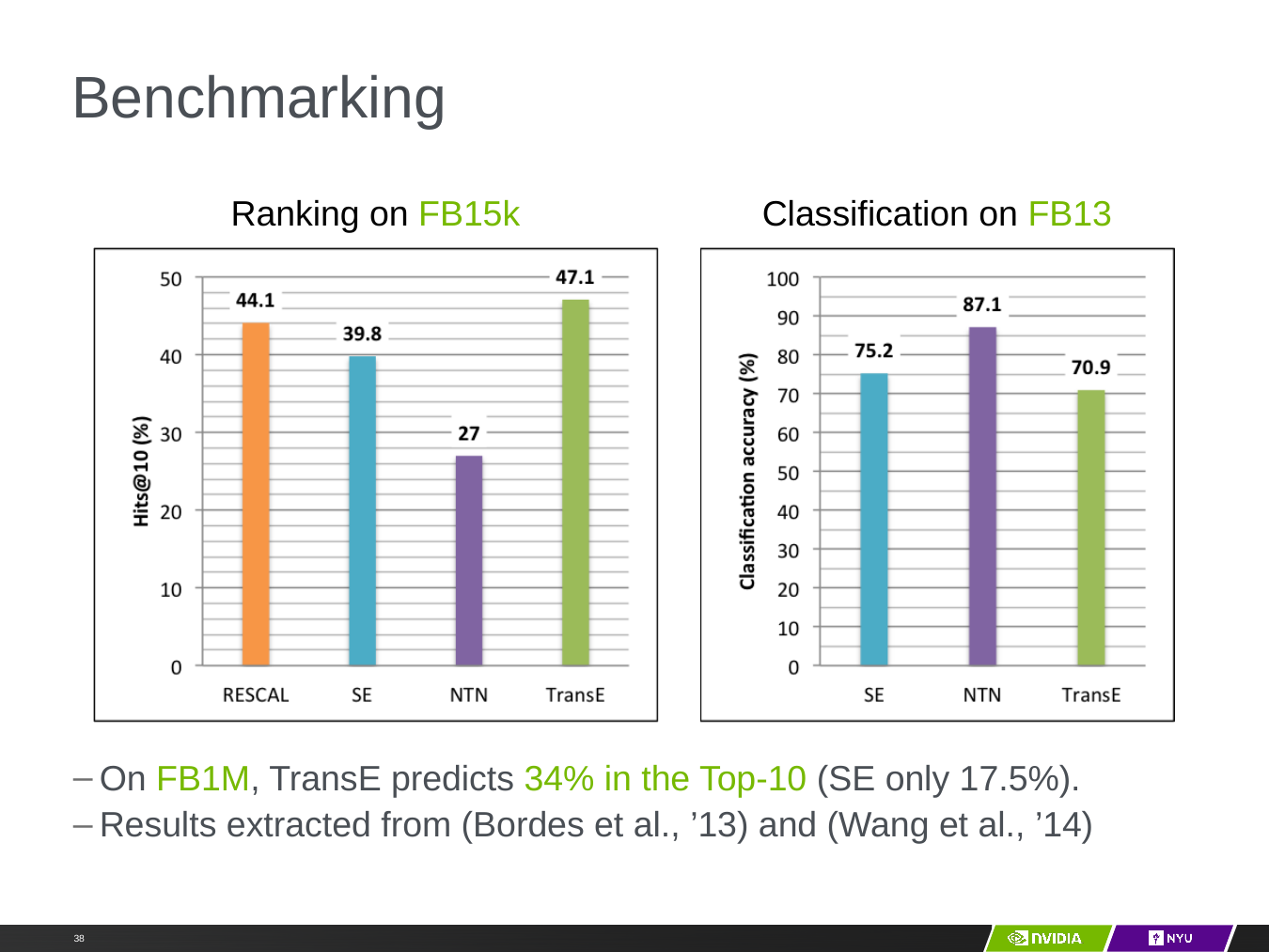

Embeddings for multi-relational data
# Benchmarking
Ranking on FB15k
Classification on FB13

On FB1M, TransE predicts 34% in the Top-10 (SE only 17.5%).
Results extracted from (Bordes et al., ’13) and (Wang et al., ’14)